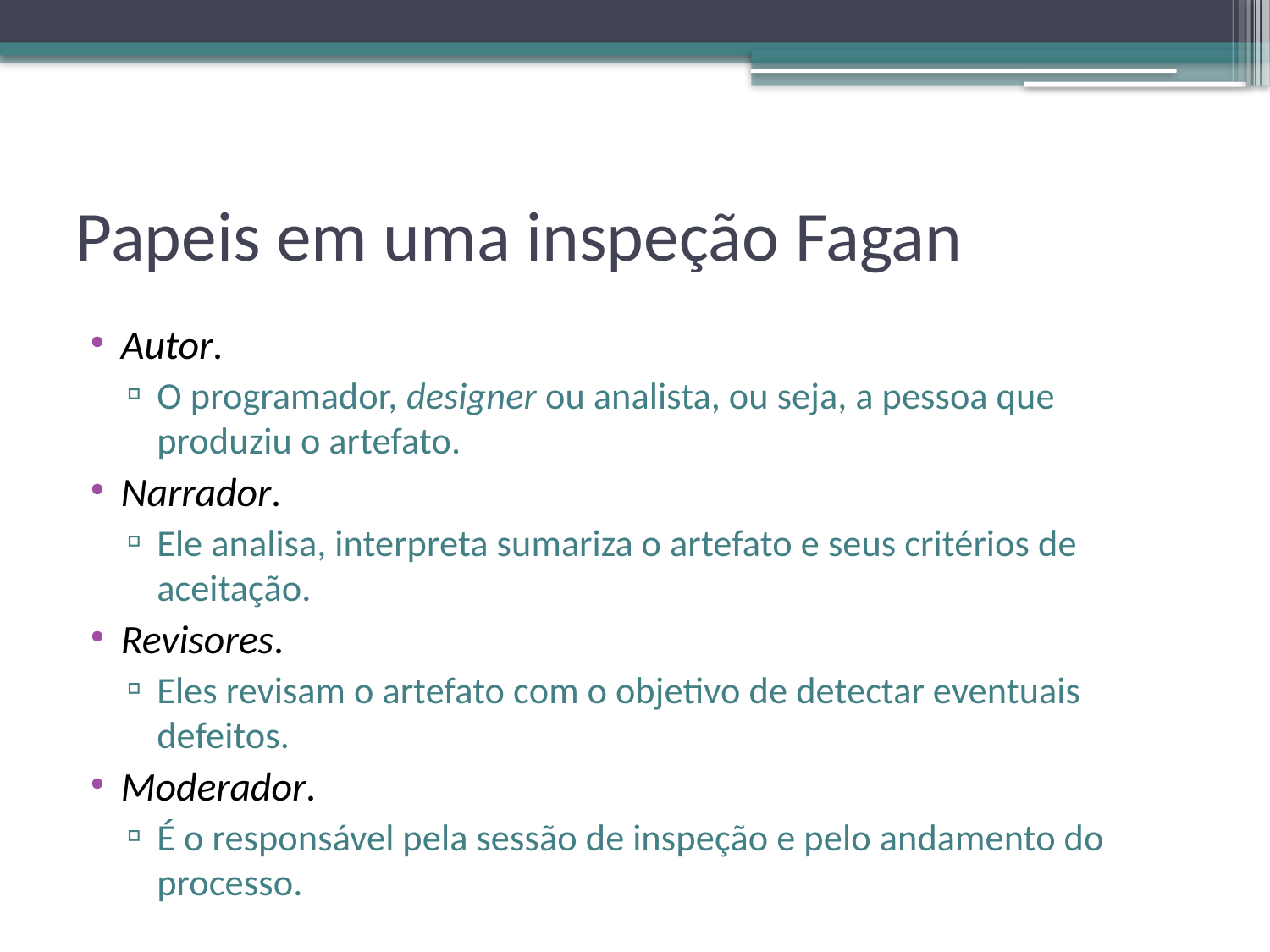

# Papeis em uma inspeção Fagan
Autor.
O programador, designer ou analista, ou seja, a pessoa que produziu o artefato.
Narrador.
Ele analisa, interpreta sumariza o artefato e seus critérios de aceitação.
Revisores.
Eles revisam o artefato com o objetivo de detectar eventuais defeitos.
Moderador.
É o responsável pela sessão de inspeção e pelo andamento do processo.